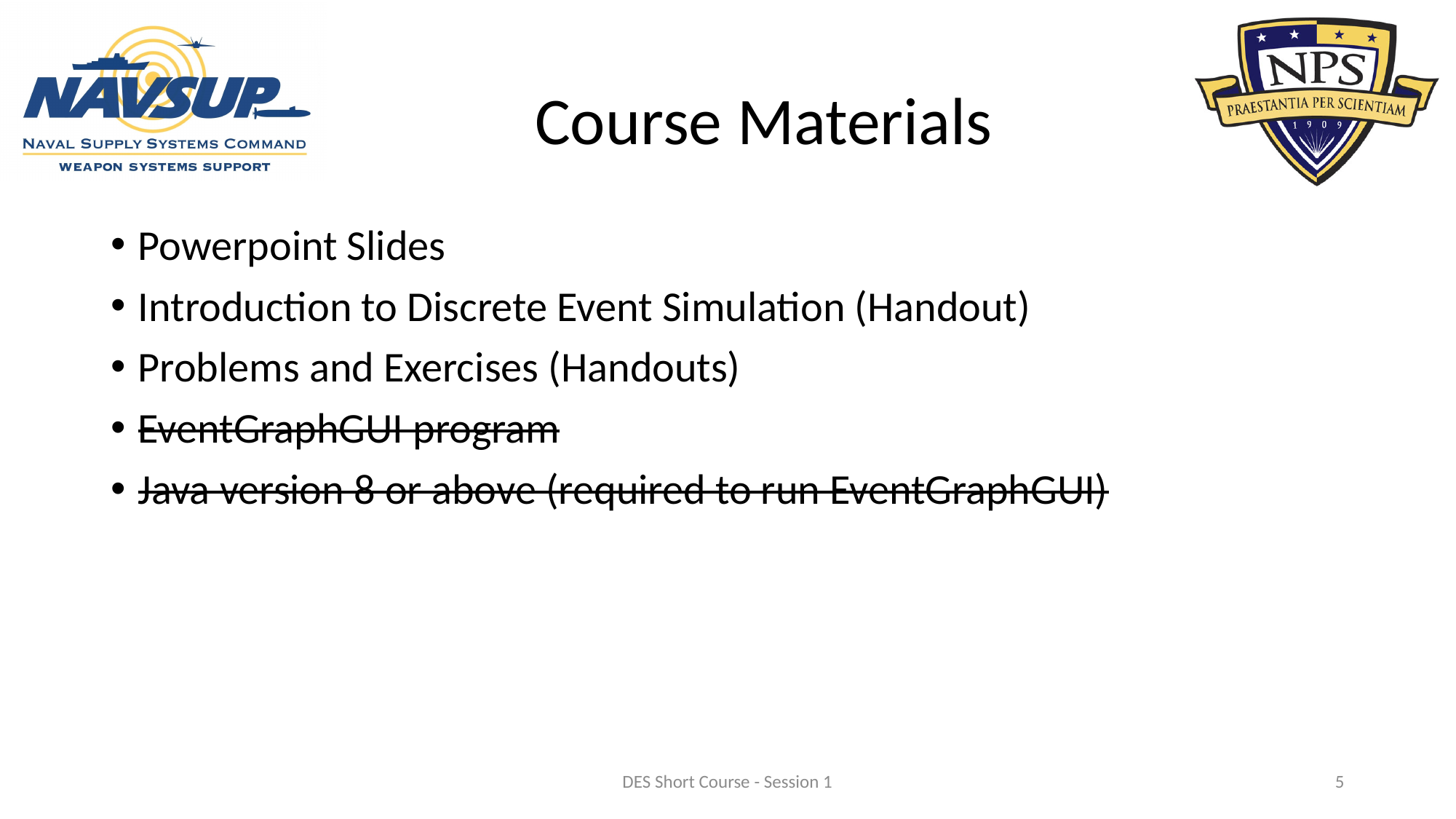

# Course Materials
Powerpoint Slides
Introduction to Discrete Event Simulation (Handout)
Problems and Exercises (Handouts)
EventGraphGUI program
Java version 8 or above (required to run EventGraphGUI)
DES Short Course - Session 1
5